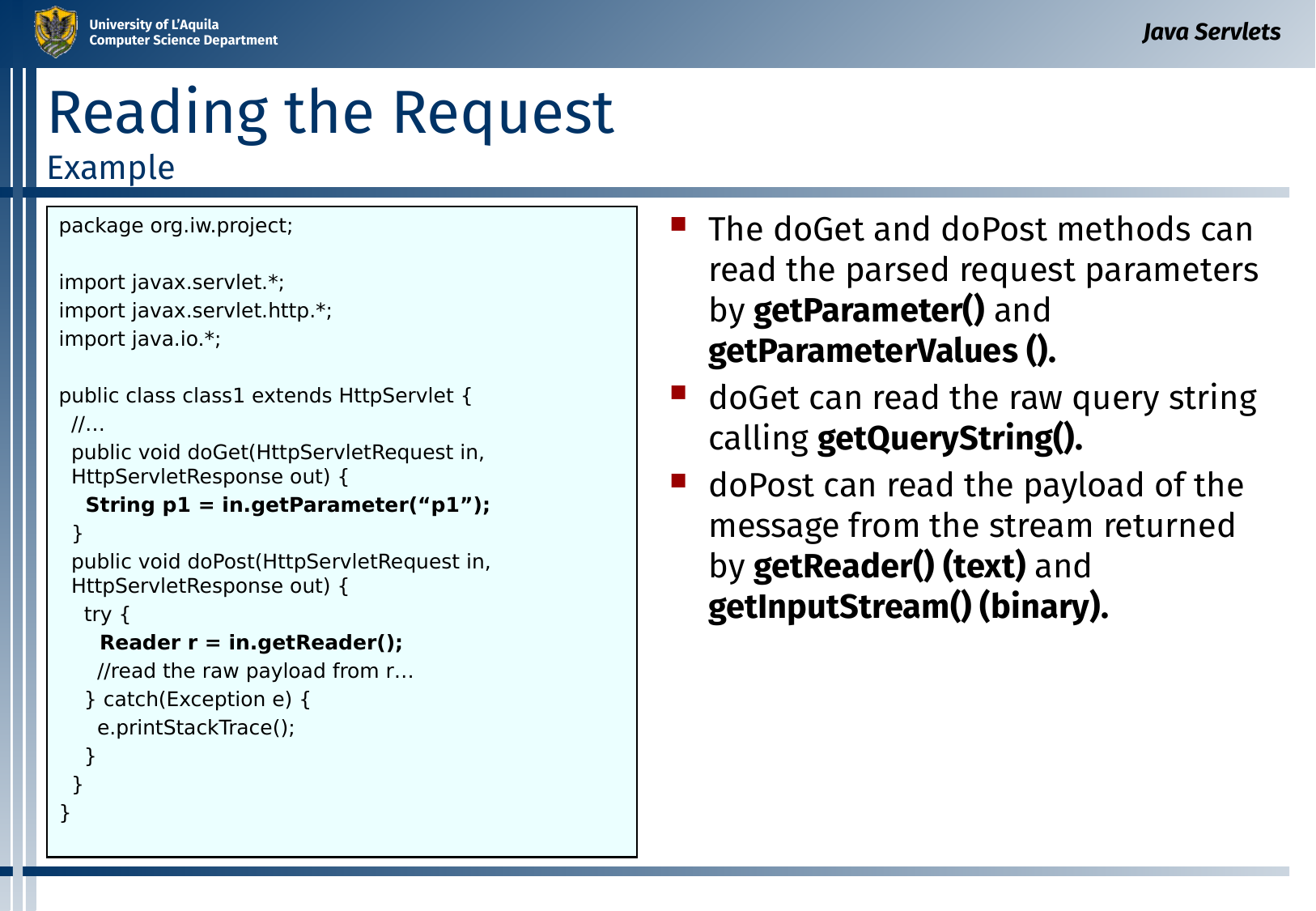

Java Servlets
# Reading the Request Example
package org.iw.project;

import javax.servlet.*;
import javax.servlet.http.*;
import java.io.*;

public class class1 extends HttpServlet {
	//…
	public void doGet(HttpServletRequest in, HttpServletResponse out) {
	  String p1 = in.getParameter(“p1”);
	}
	public void doPost(HttpServletRequest in, HttpServletResponse out) {
	  try {
	    Reader r = in.getReader();
	    //read the raw payload from r…
	  } catch(Exception e) {
	    e.printStackTrace();
	  }
	}
}
The doGet and doPost methods can read the parsed request parameters by getParameter() and getParameterValues ​().
doGet can read the raw query string calling getQueryString().
doPost can read the payload of the message from the stream returned by getReader() (text) and getInputStream() (binary).